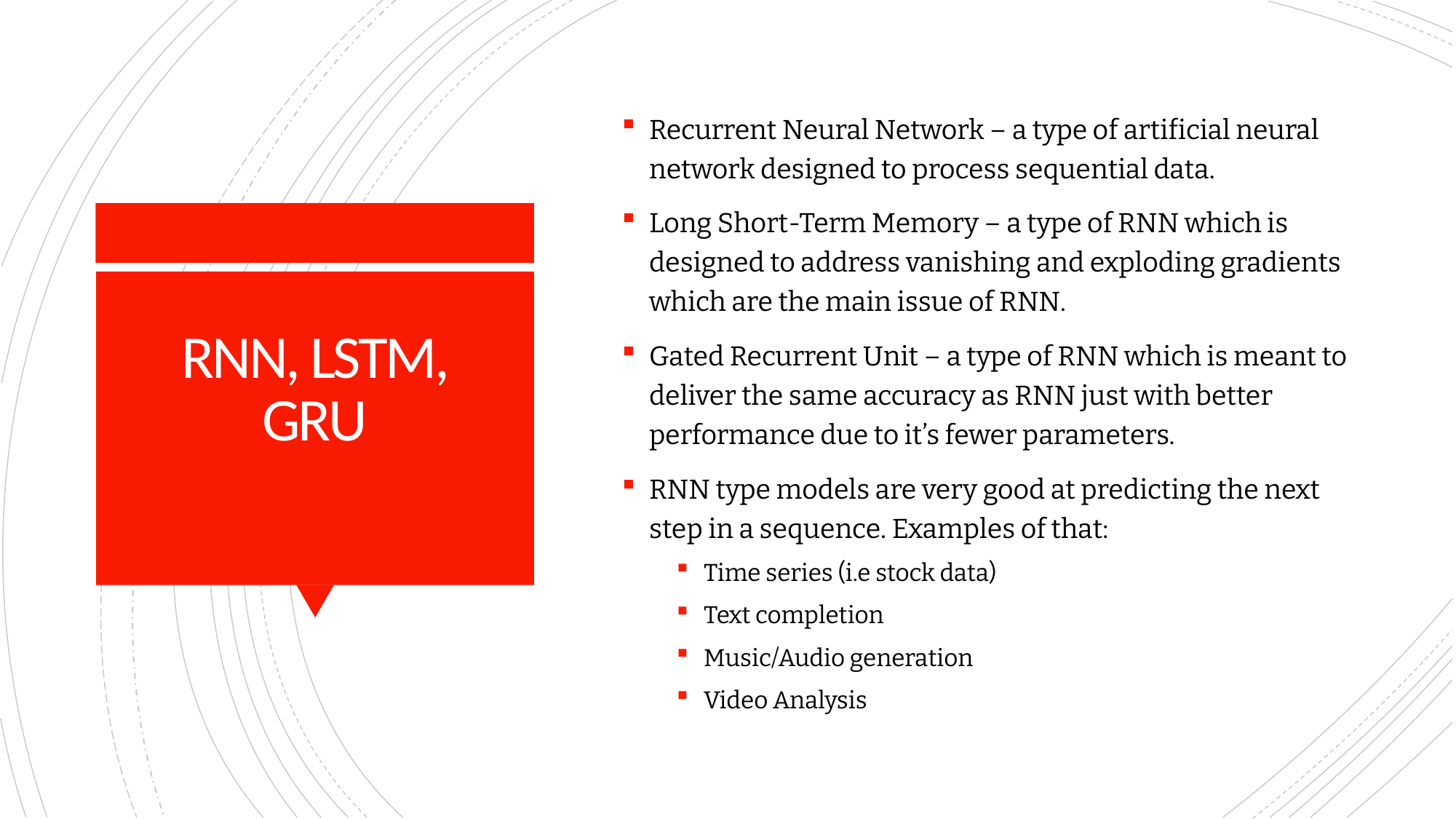

Recurrent Neural Network – a type of artificial neural network designed to process sequential data.
Long Short-Term Memory – a type of RNN which is designed to address vanishing and exploding gradients which are the main issue of RNN.
Gated Recurrent Unit – a type of RNN which is meant to deliver the same accuracy as RNN just with better performance due to it’s fewer parameters.
RNN type models are very good at predicting the next step in a sequence. Examples of that:
Time series (i.e stock data)
Text completion
Music/Audio generation
Video Analysis
# RNN, LSTM, GRU